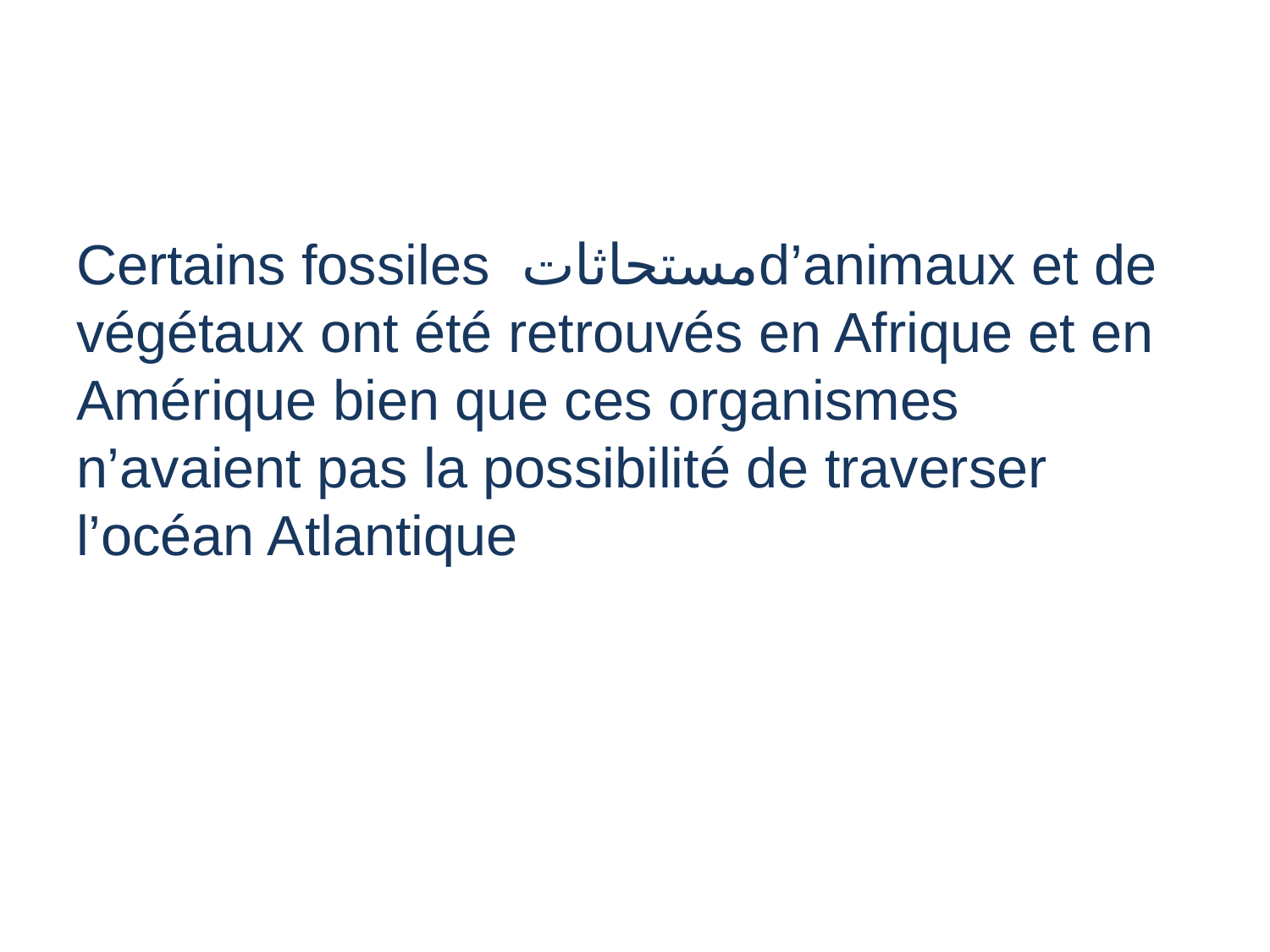

Certains fossiles  مستحاثاتd’animaux et de végétaux ont été retrouvés en Afrique et en Amérique bien que ces organismes n’avaient pas la possibilité de traverser l’océan Atlantique